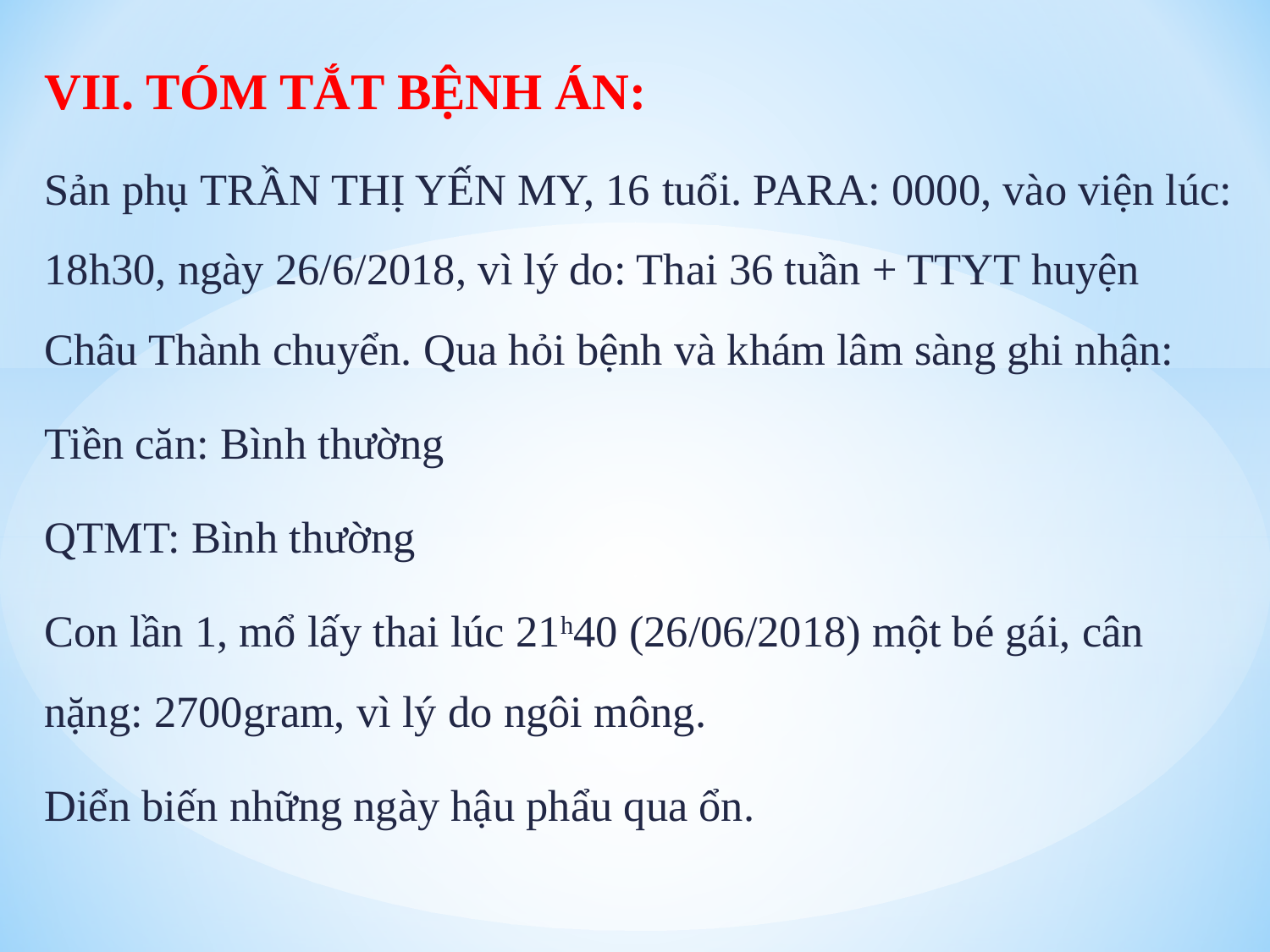

VII. TÓM TẮT BỆNH ÁN:
Sản phụ TRẦN THỊ YẾN MY, 16 tuổi. PARA: 0000, vào viện lúc: 18h30, ngày 26/6/2018, vì lý do: Thai 36 tuần + TTYT huyện Châu Thành chuyển. Qua hỏi bệnh và khám lâm sàng ghi nhận:
Tiền căn: Bình thường
QTMT: Bình thường
Con lần 1, mổ lấy thai lúc 21h40 (26/06/2018) một bé gái, cân nặng: 2700gram, vì lý do ngôi mông.
Diển biến những ngày hậu phẩu qua ổn.